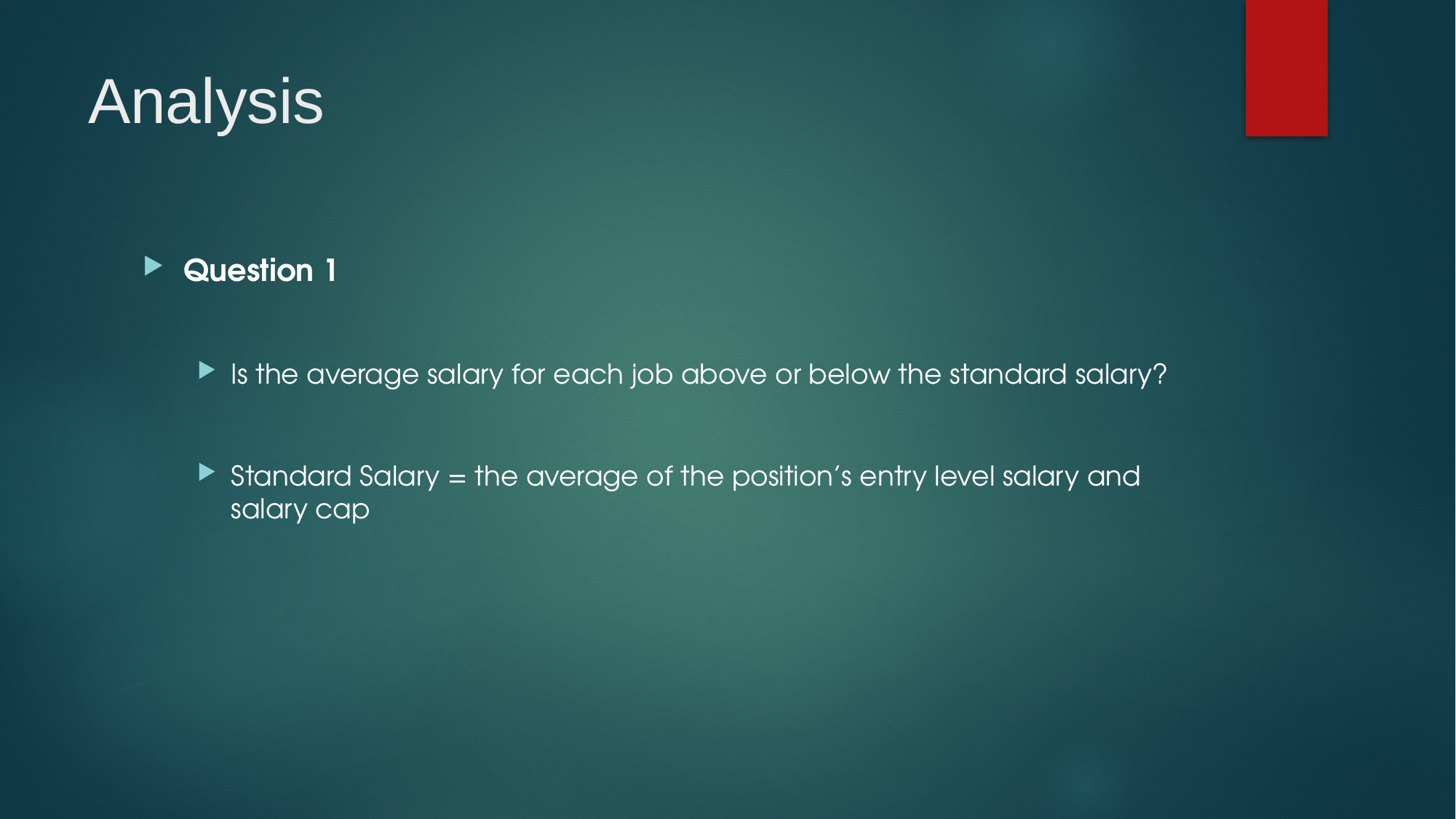

# Analysis
Question 1

Is the average salary for each job above or below the standard salary?

Standard Salary = the average of the position’s entry level salary and salary cap